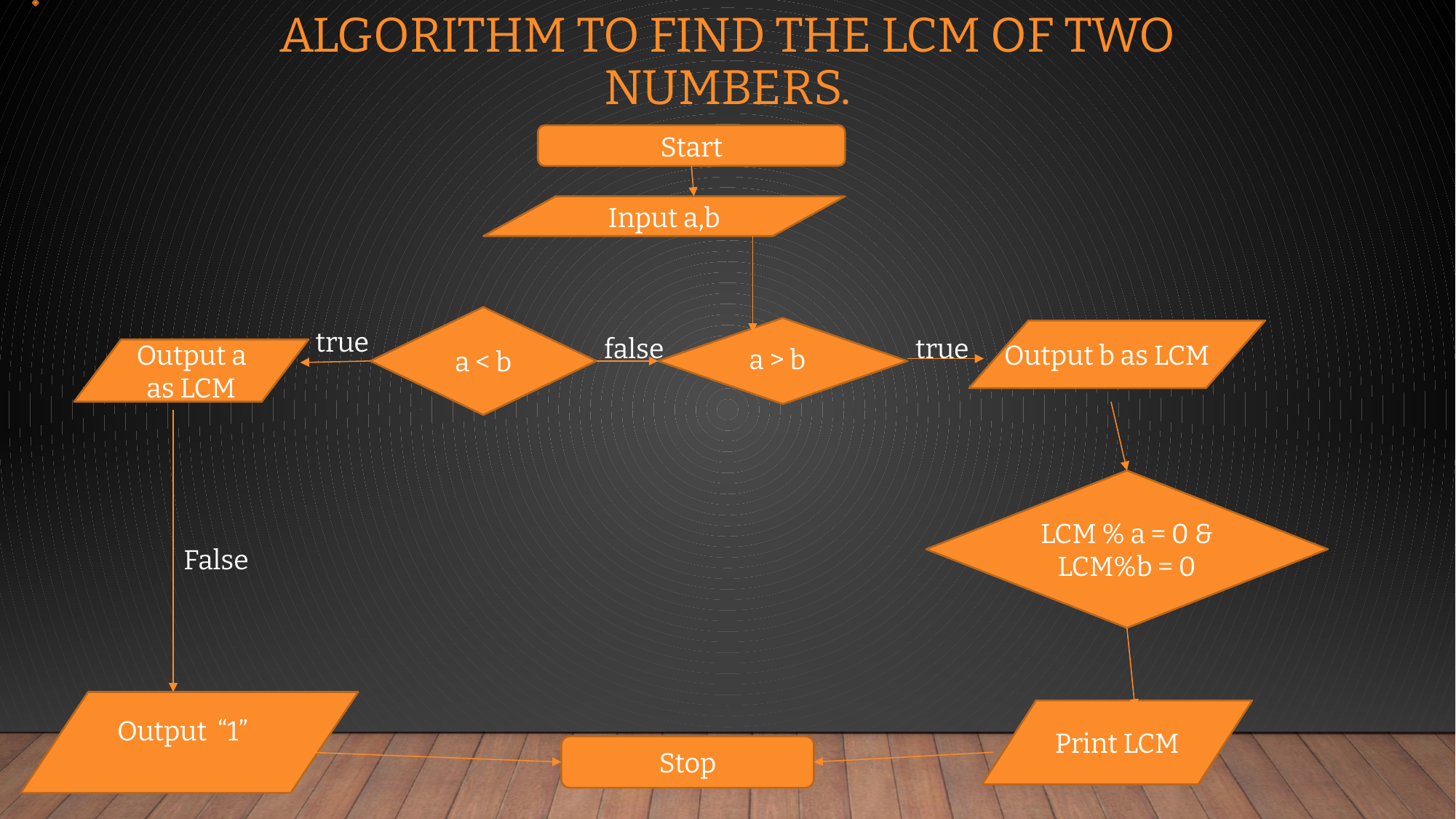

# Algorithm to find the lcm of two numbers.

Start
Input a,b
a < b

true

false
true
Output b as LCM
a > b
Output a as LCM

LCM % a = 0 & LCM%b = 0

False

Print LCM
Output  “1”
Stop